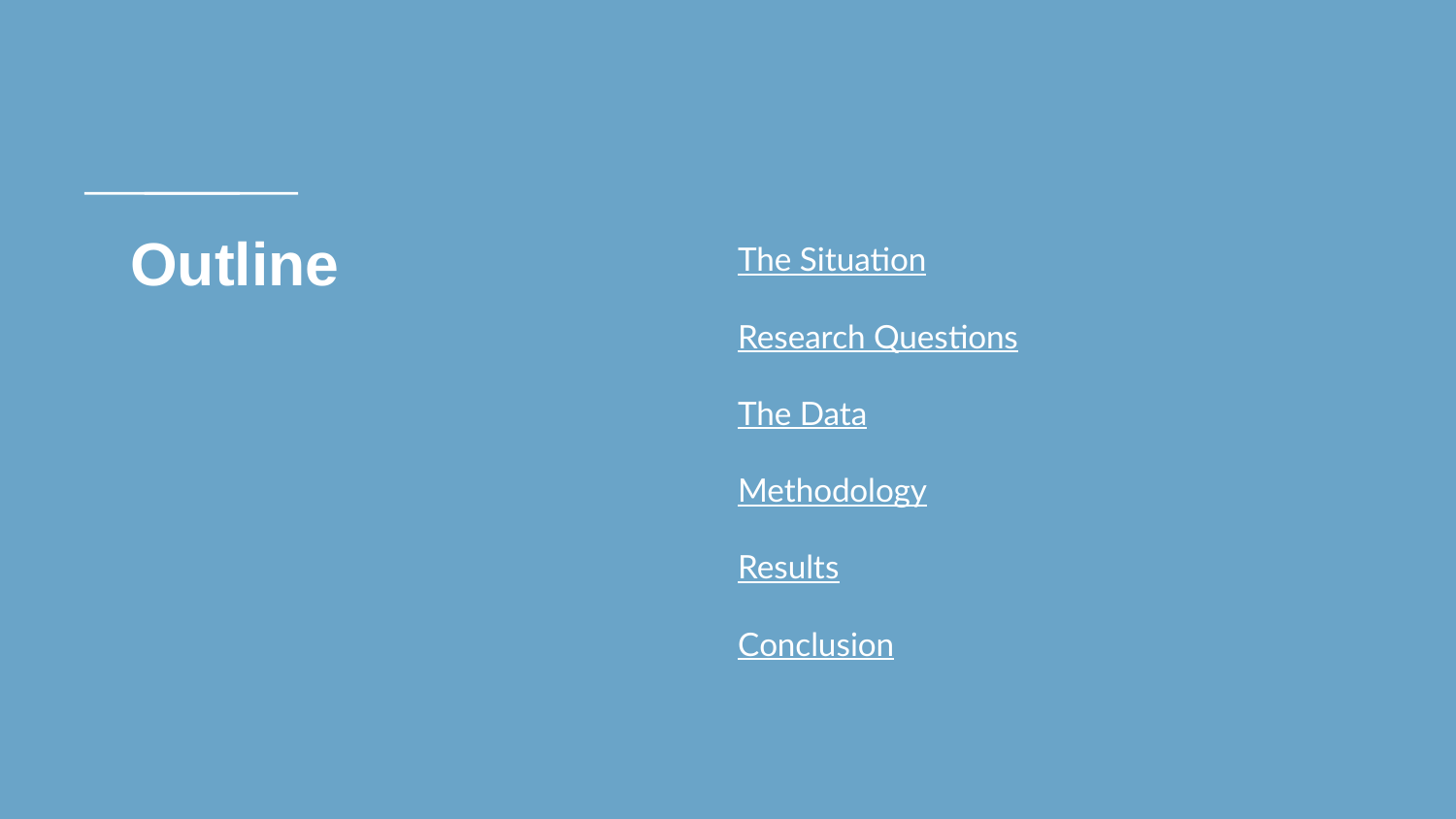

# Outline
The Situation
Research Questions
The Data
Methodology
Results
Conclusion